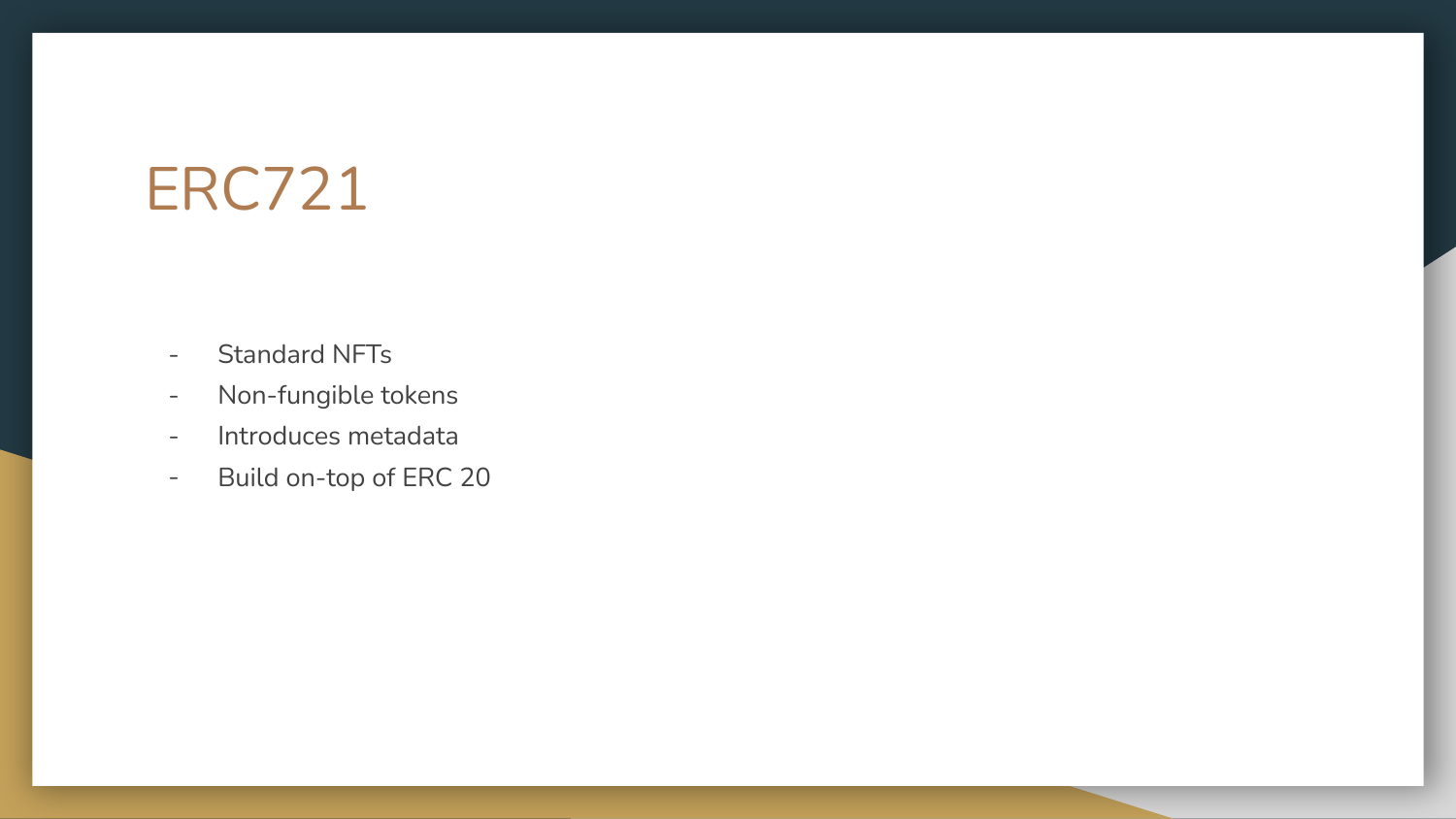

# ERC721
Standard NFTs
Non-fungible tokens
Introduces metadata
Build on-top of ERC 20